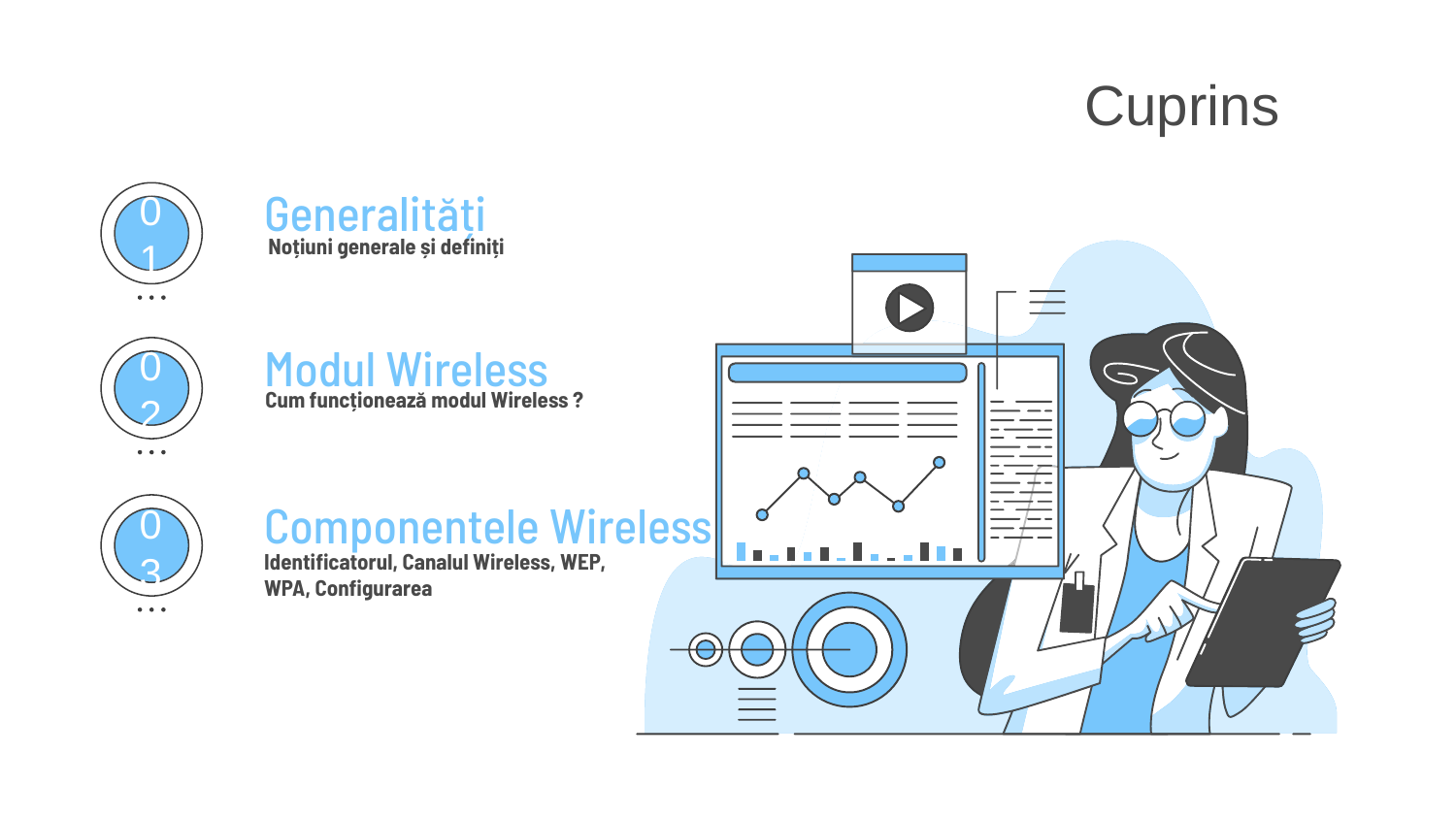

# Cuprins
Generalități

01
Noțiuni generale și definiți

Modul Wireless

02
Cum funcționează modul Wireless ?
Componentele Wireless

03
Identificatorul, Canalul Wireless, WEP, WPA, Configurarea